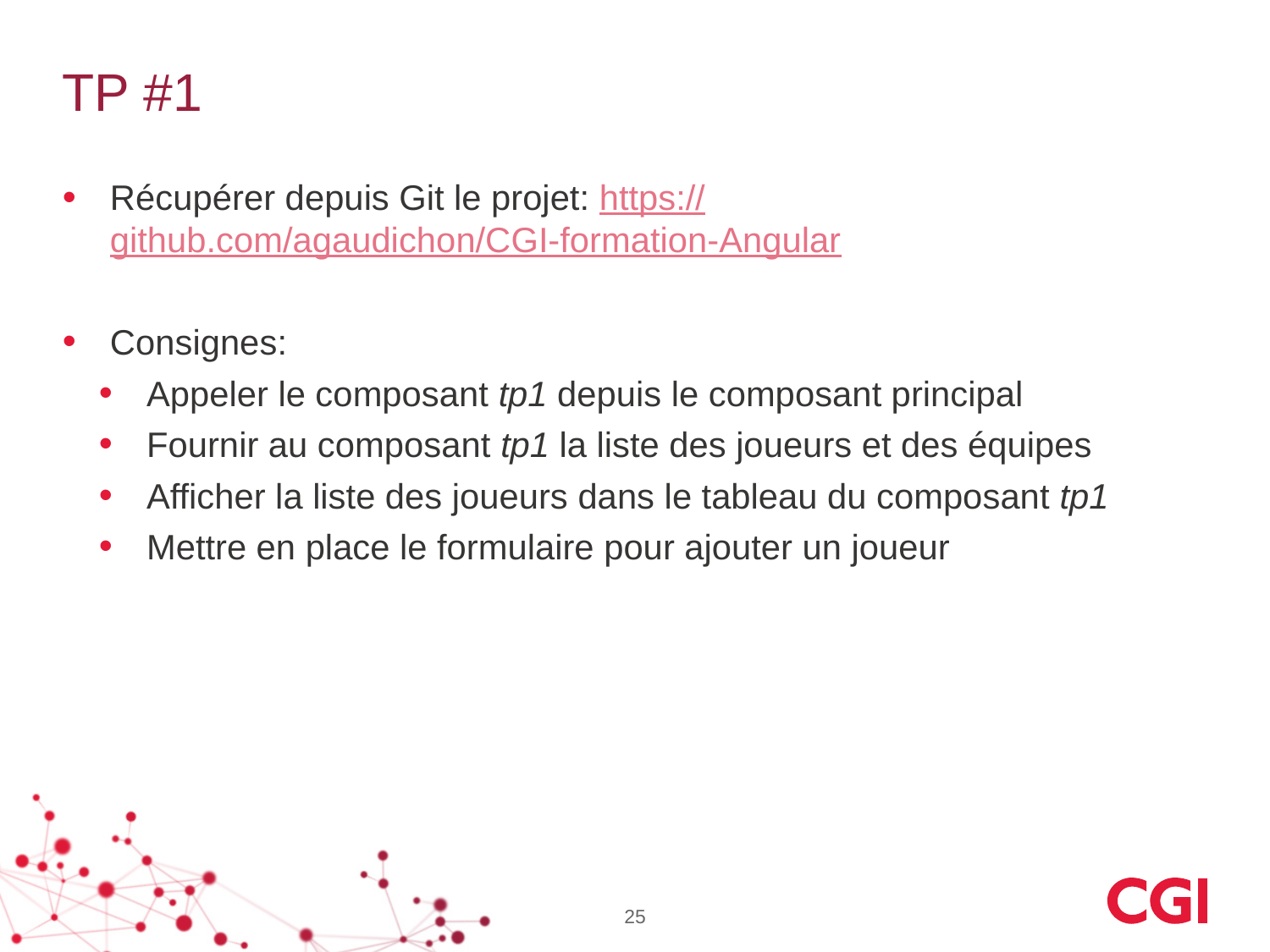

# TP #1
Récupérer depuis Git le projet: https://github.com/agaudichon/CGI-formation-Angular

Consignes:
Appeler le composant tp1 depuis le composant principal
Fournir au composant tp1 la liste des joueurs et des équipes
Afficher la liste des joueurs dans le tableau du composant tp1
Mettre en place le formulaire pour ajouter un joueur

25